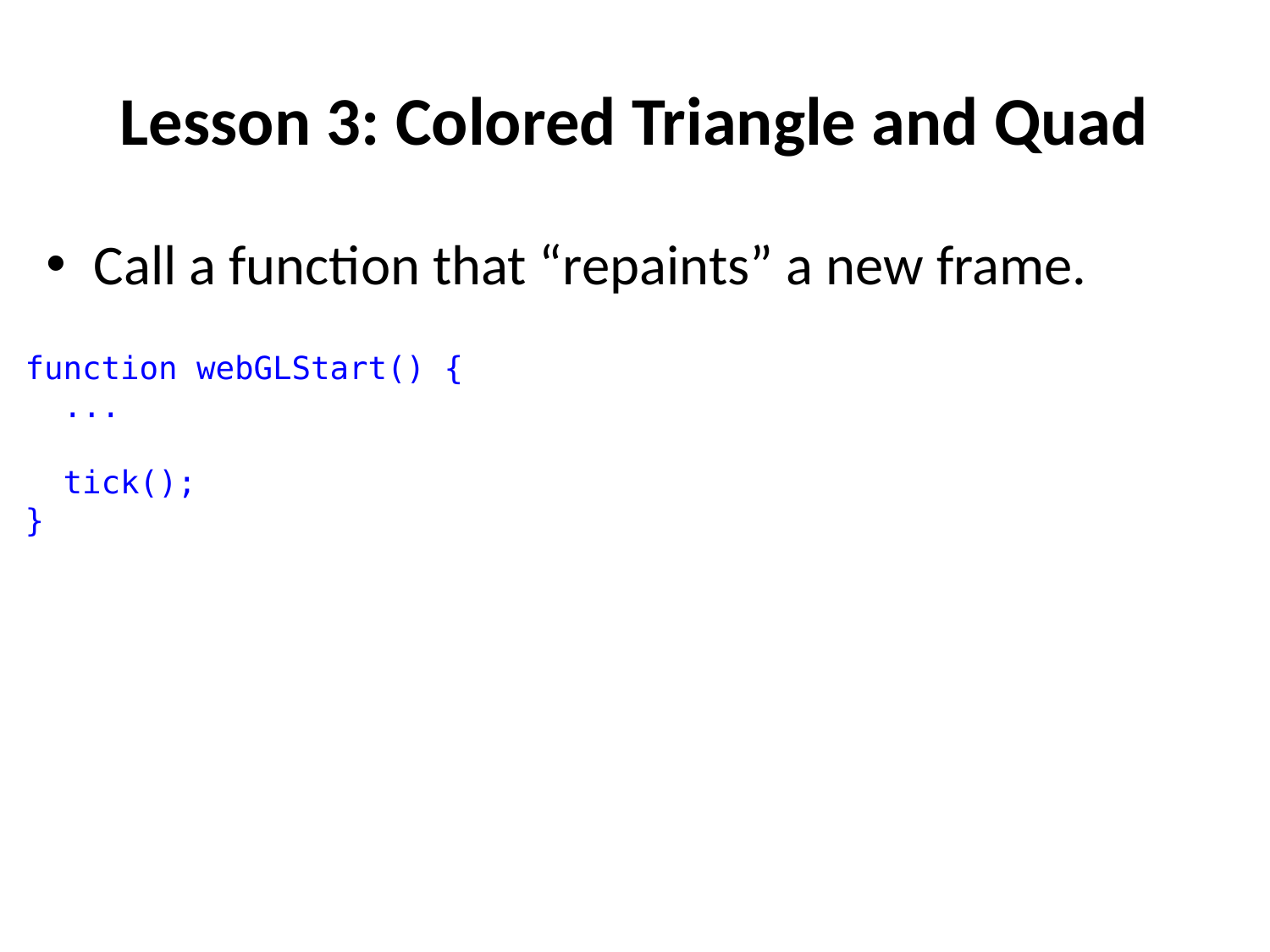

# Lesson 3: Colored Triangle and Quad
Call a function that “repaints” a new frame.

  function webGLStart() {
    ...

    tick();
  }